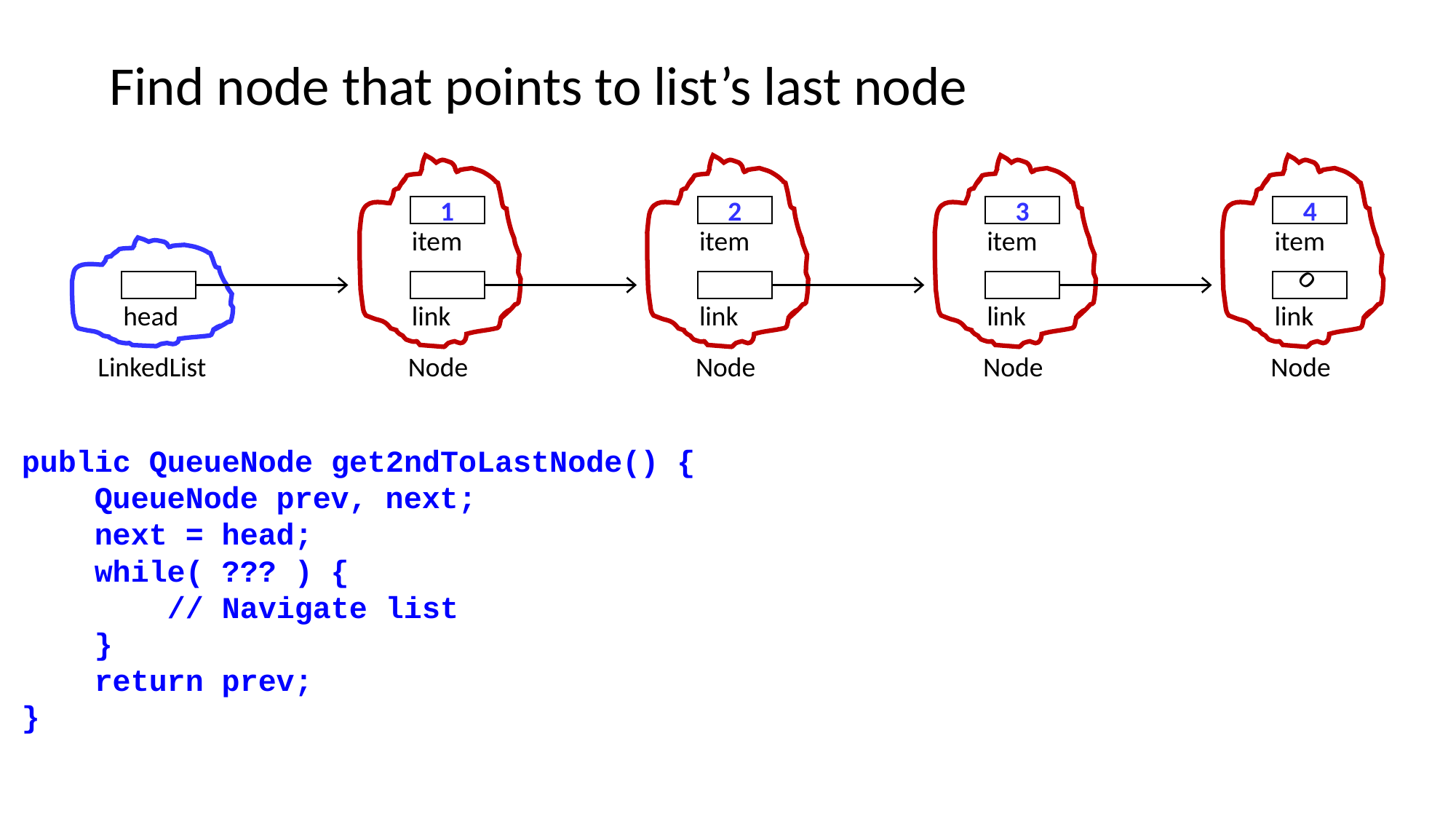

# Find node that points to list’s last node

1
item

link
Node

2
item

link
Node

3
item

link
Node

4
item
o

link
Node

LinkedList

head
public QueueNode get2ndToLastNode() {
    QueueNode prev, next;
    next = head;
    while( ??? ) {
        // Navigate list
    }
    return prev;
}